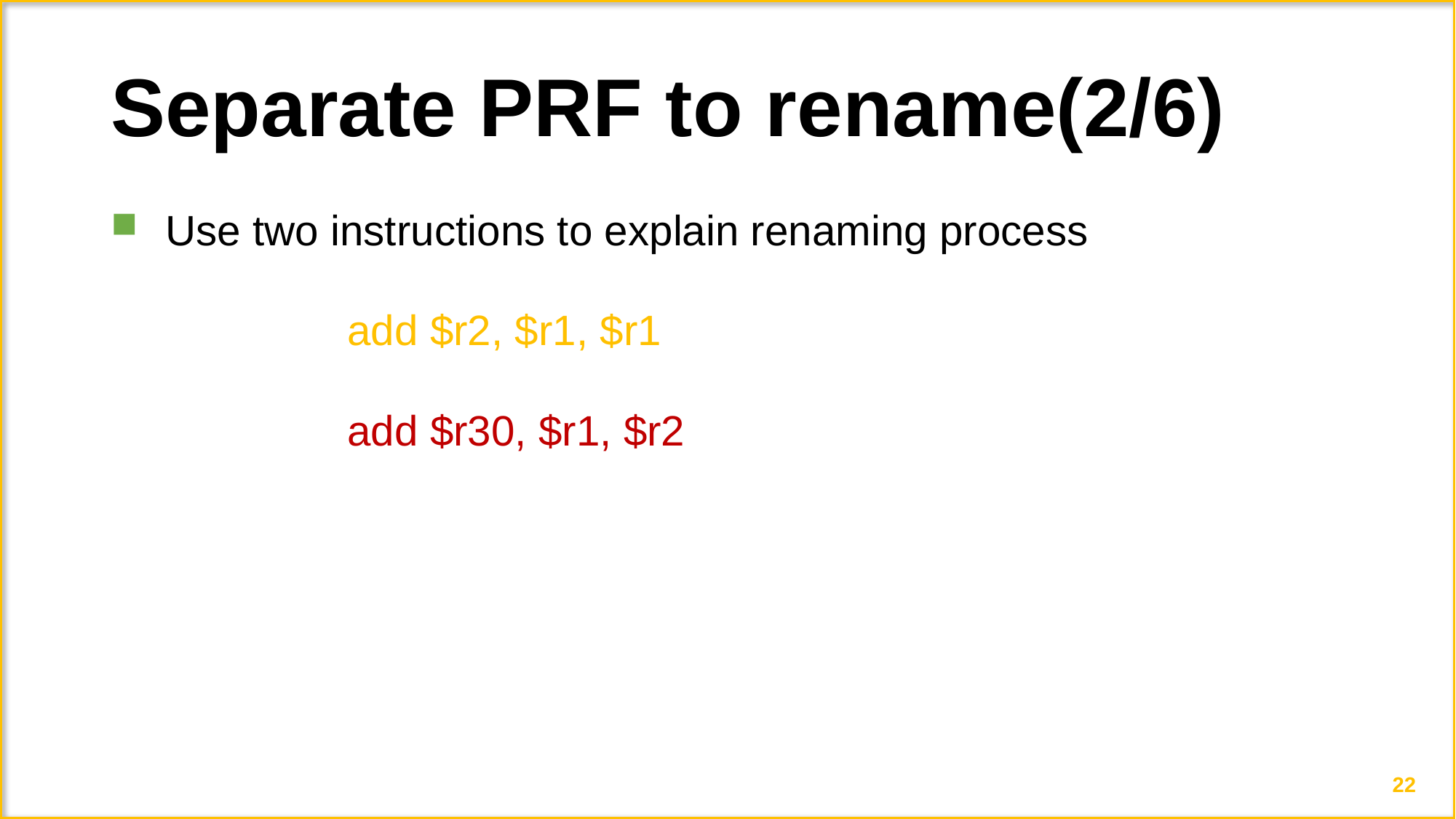

Separate PRF to rename(2/6)
Use two instructions to explain renaming process
                    add $r2, $r1, $r1
                    add $r30, $r1, $r2
22